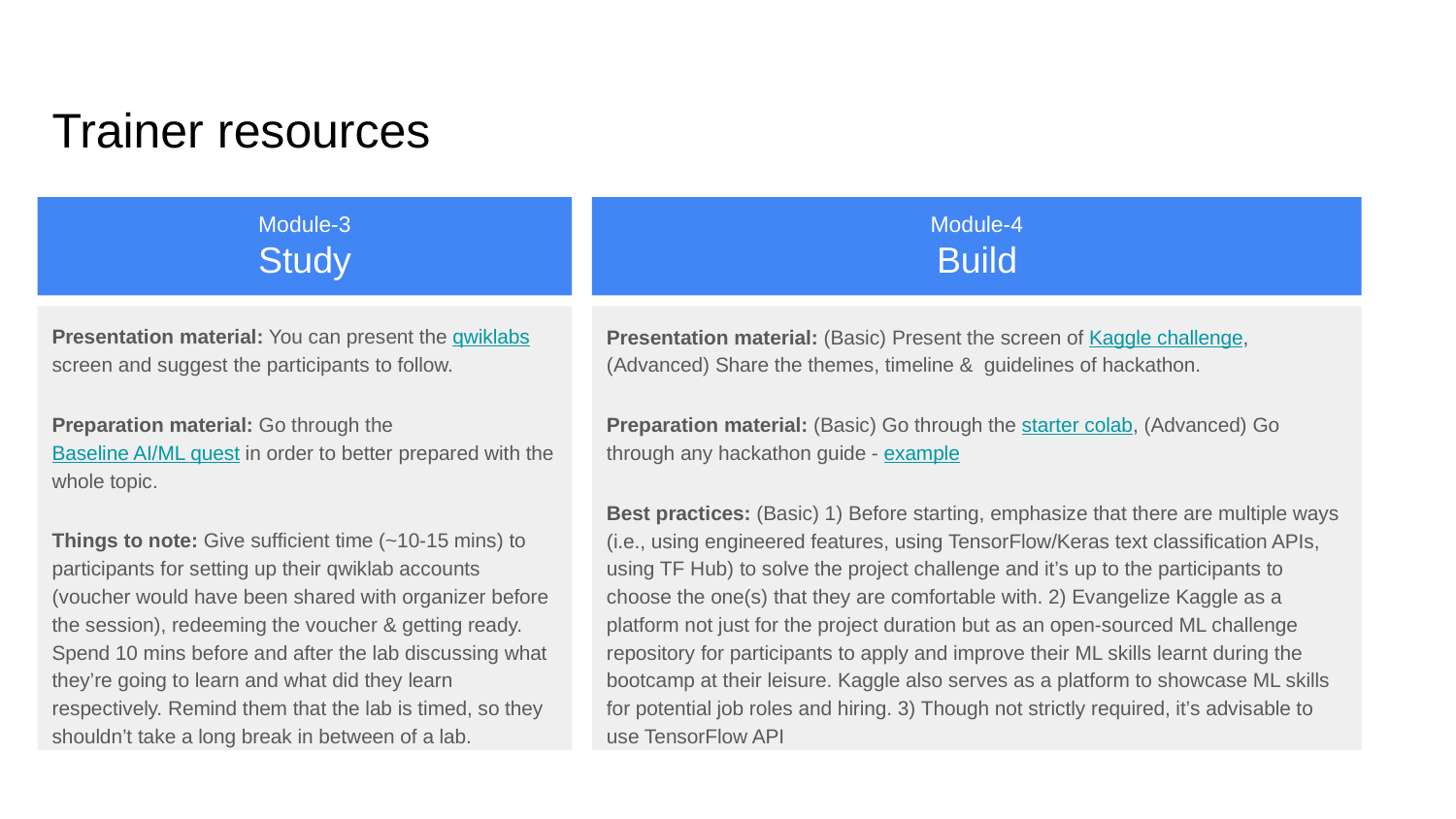

# Trainer resources
Module-4
Build
Module-3
Study
Presentation material: You can present the qwiklabs screen and suggest the participants to follow.
Preparation material: Go through the Baseline AI/ML quest in order to better prepared with the whole topic.
Things to note: Give sufficient time (~10-15 mins) to participants for setting up their qwiklab accounts (voucher would have been shared with organizer before the session), redeeming the voucher & getting ready. Spend 10 mins before and after the lab discussing what they’re going to learn and what did they learn respectively. Remind them that the lab is timed, so they shouldn’t take a long break in between of a lab.
Presentation material: (Basic) Present the screen of Kaggle challenge, (Advanced) Share the themes, timeline &  guidelines of hackathon.
Preparation material: (Basic) Go through the starter colab, (Advanced) Go through any hackathon guide - example
Best practices: (Basic) 1) Before starting, emphasize that there are multiple ways (i.e., using engineered features, using TensorFlow/Keras text classification APIs, using TF Hub) to solve the project challenge and it’s up to the participants to choose the one(s) that they are comfortable with. 2) Evangelize Kaggle as a platform not just for the project duration but as an open-sourced ML challenge repository for participants to apply and improve their ML skills learnt during the bootcamp at their leisure. Kaggle also serves as a platform to showcase ML skills for potential job roles and hiring. 3) Though not strictly required, it’s advisable to use TensorFlow API

abcde